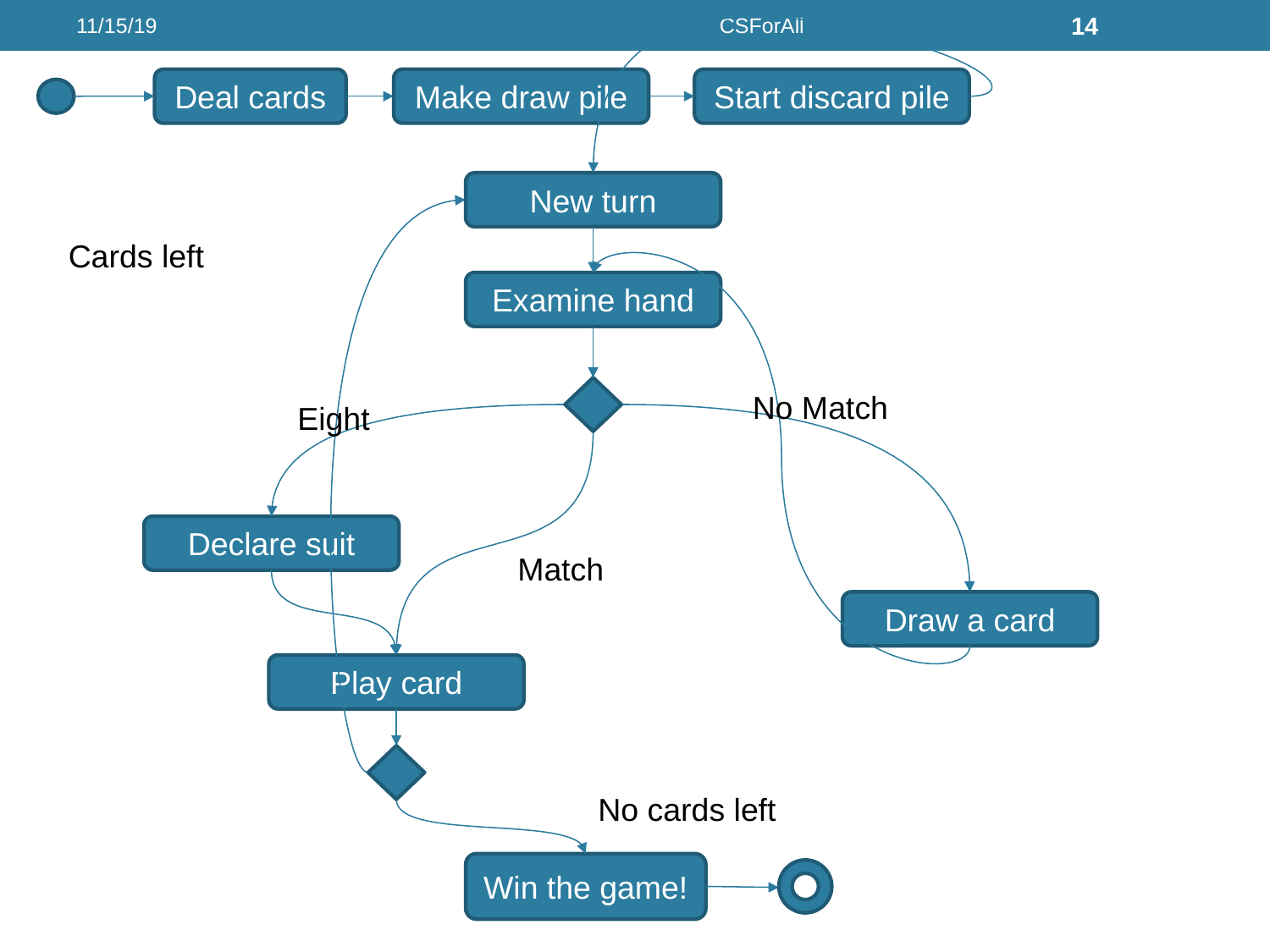

11/15/19
CSForAll
14
Deal cards
Make draw pile
Start discard pile

New turn
Cards left
Examine hand

No Match
Eight
Declare suit
Match
Draw a card
Play card

No cards left
Win the game!